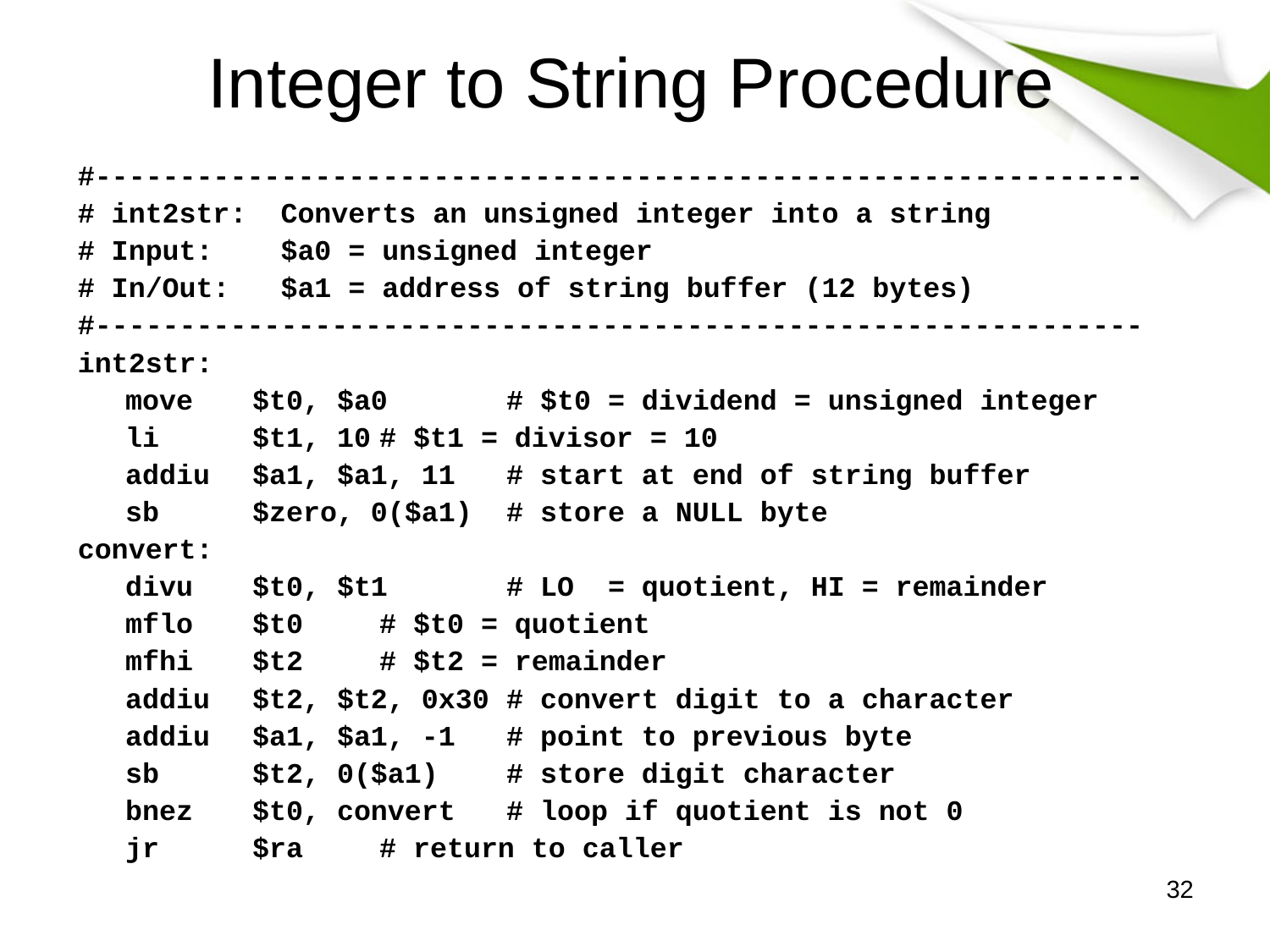

# Integer to String Procedure
#--------------------------------------------------------------
# int2str:  Converts an unsigned integer into a string
# Input:    $a0 = unsigned integer
# In/Out:   $a1 = address of string buffer (12 bytes)
#--------------------------------------------------------------
int2str:
	move	$t0, $a0	# $t0 = dividend = unsigned integer
	li	$t1, 10	# $t1 = divisor = 10
	addiu	$a1, $a1, 11	# start at end of string buffer
	sb	$zero, 0($a1)	# store a NULL byte
convert:
	divu	$t0, $t1	# LO  = quotient, HI = remainder
	mflo	$t0	# $t0 = quotient
	mfhi	$t2	# $t2 = remainder
	addiu	$t2, $t2, 0x30	# convert digit to a character
	addiu	$a1, $a1, -1	# point to previous byte
	sb	$t2, 0($a1)	# store digit character
	bnez	$t0, convert	# loop if quotient is not 0
	jr	$ra	# return to caller
32